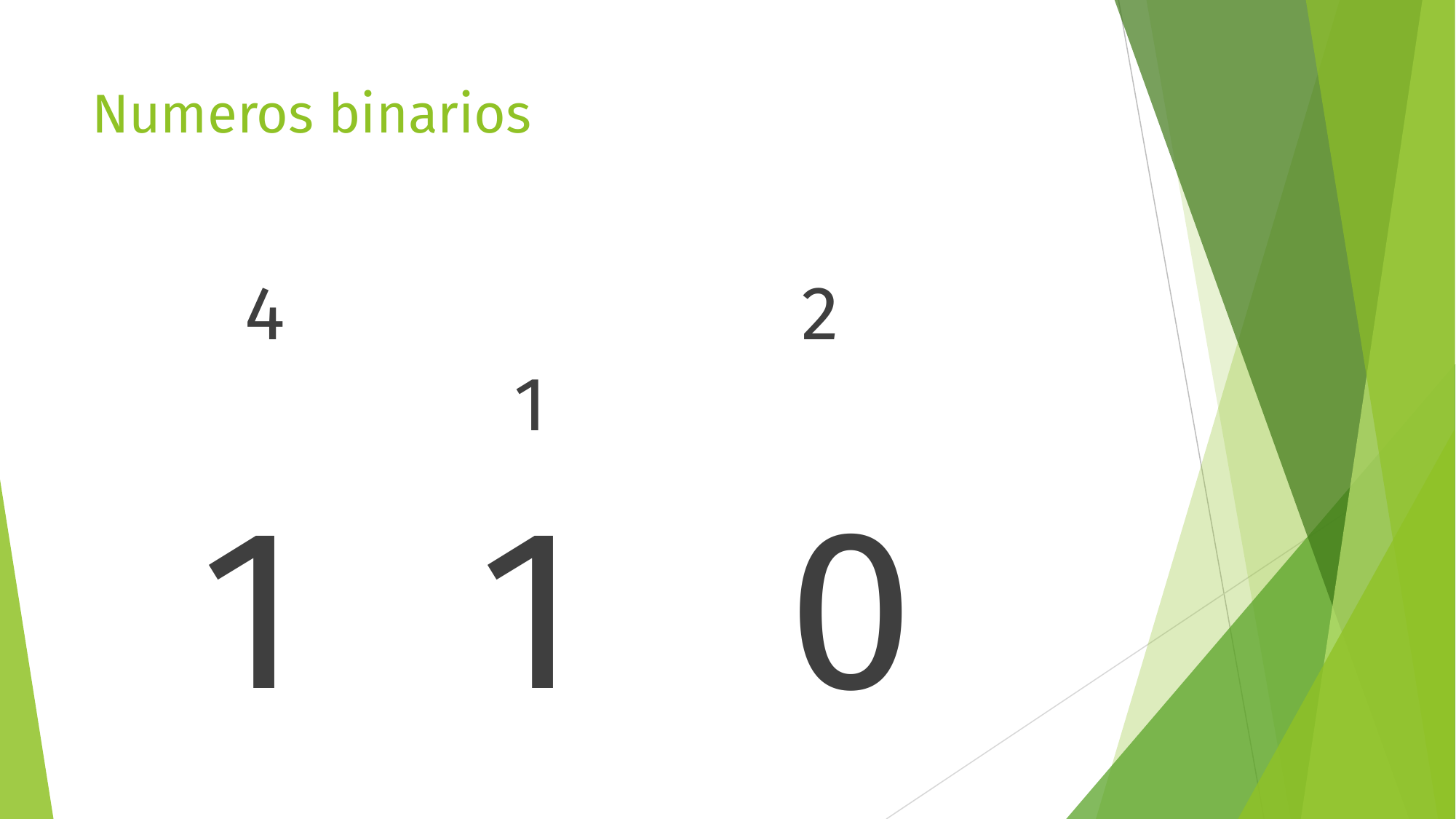

# Numeros binarios
4 					2 				  1
1   1 	 	0